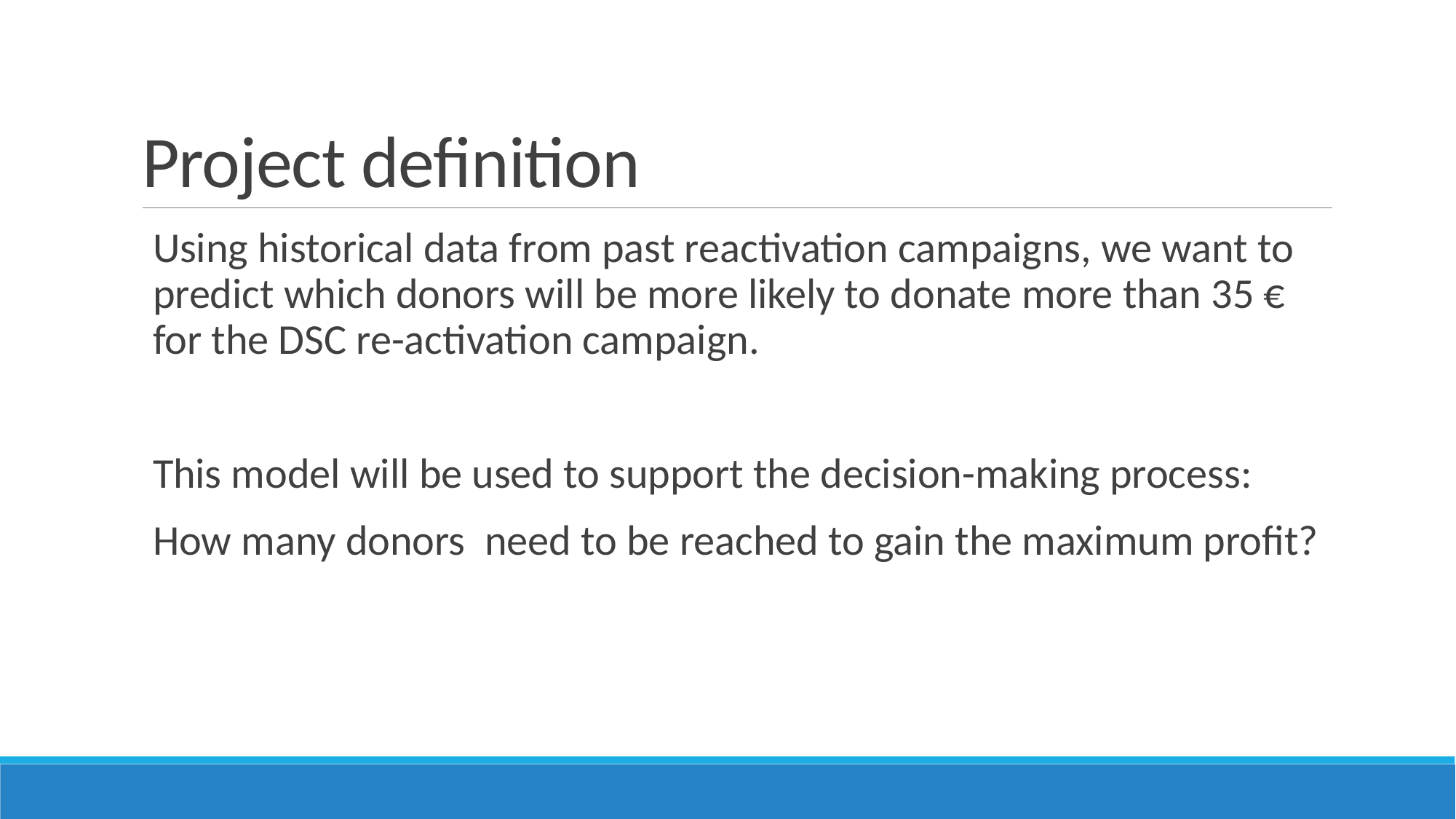

# Project definition
Using historical data from past reactivation campaigns, we want to predict which donors will be more likely to donate more than 35 € for the DSC re-activation campaign.

This model will be used to support the decision-making process:
How many donors  need to be reached to gain the maximum profit?